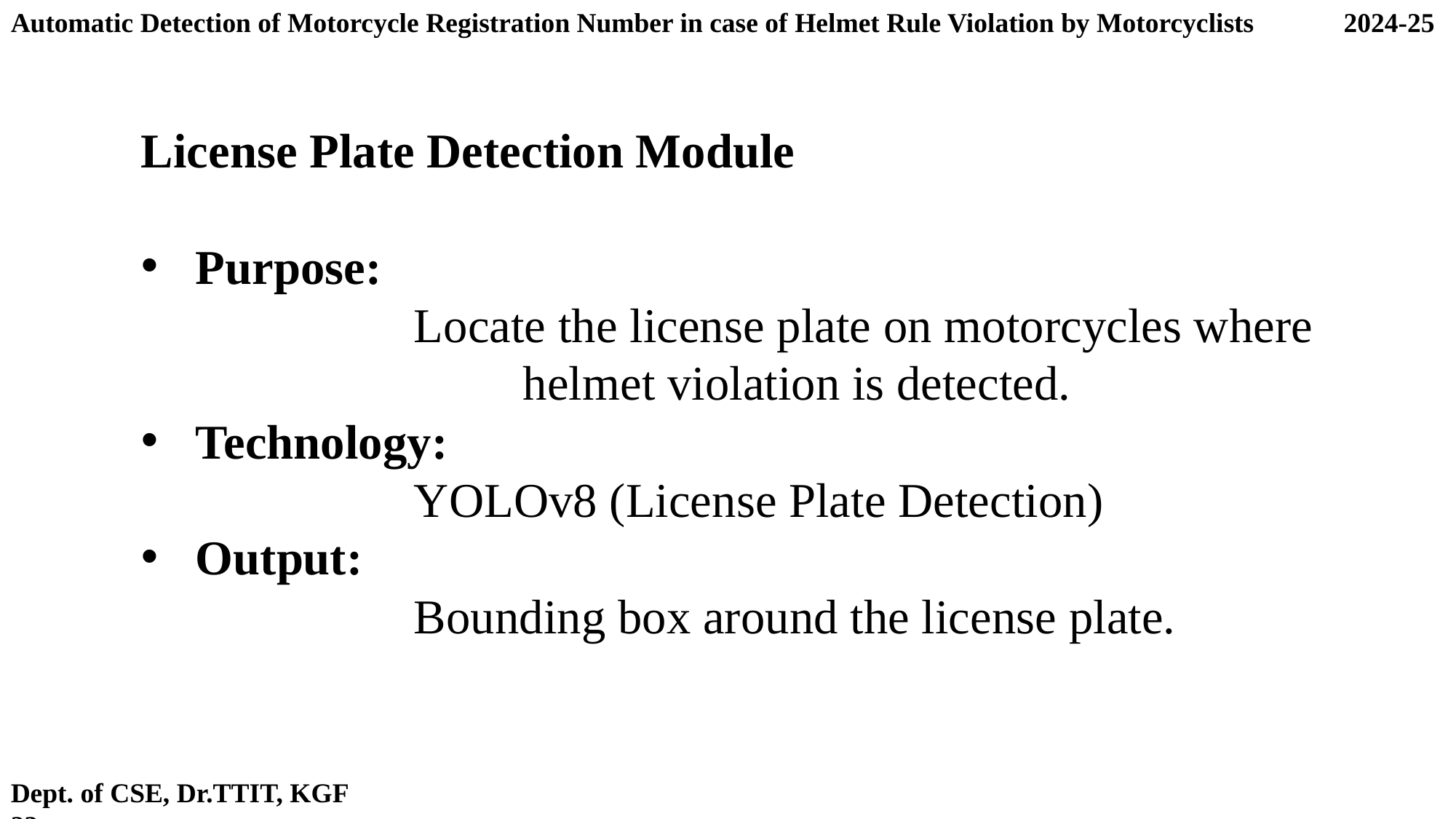

Automatic Detection of Motorcycle Registration Number in case of Helmet Rule Violation by Motorcyclists             2024-25
License Plate Detection Module

Purpose:
		Locate the license plate on motorcycles where 			helmet violation is detected.
Technology:
		YOLOv8 (License Plate Detection)
Output:
		Bounding box around the license plate.

Dept. of CSE, Dr.TTIT, KGF                                                                                                                                                            23